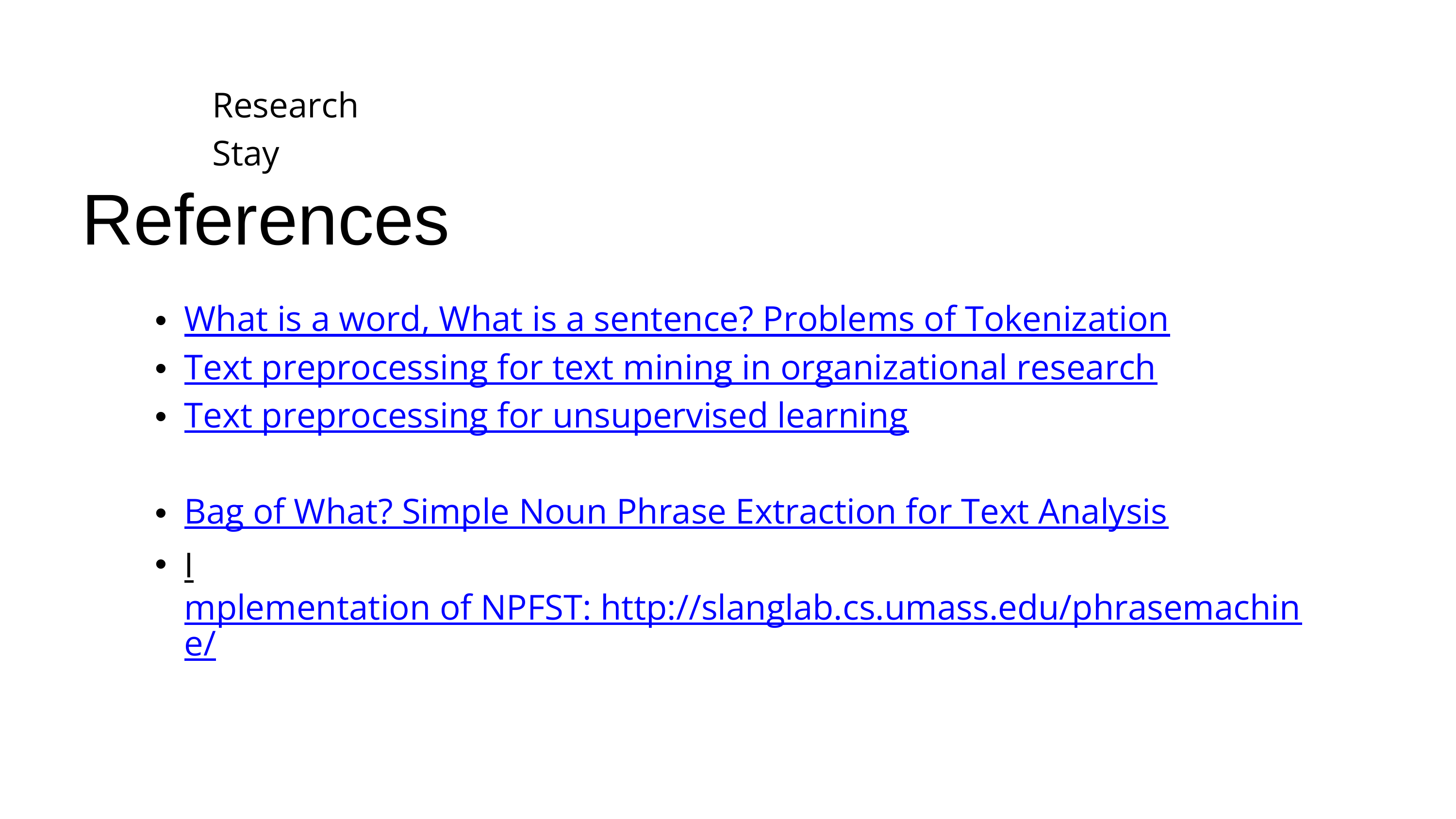

Week 2
Research Stay
References
What is a word, What is a sentence? Problems of Tokenization
Text preprocessing for text mining in organizational research
Text preprocessing for unsupervised learning

Bag of What? Simple Noun Phrase Extraction for Text Analysis
Implementation of NPFST: http://slanglab.cs.umass.edu/phrasemachine/